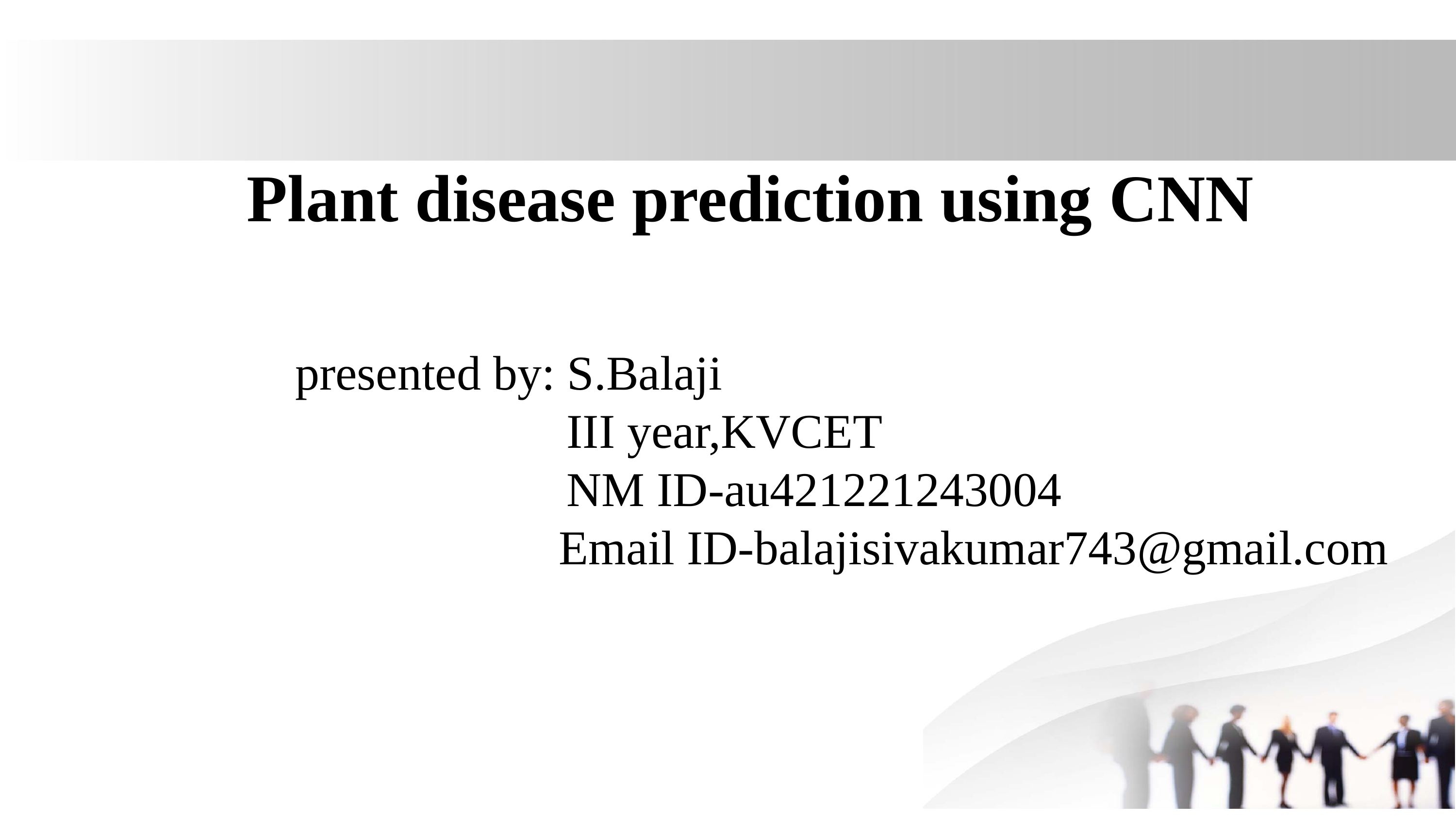

Plant disease prediction using CNN
              presented by: S.Balaji
                                  III year,KVCET
                                  NM ID-au421221243004
                         Email ID-balajisivakumar743@gmail.com